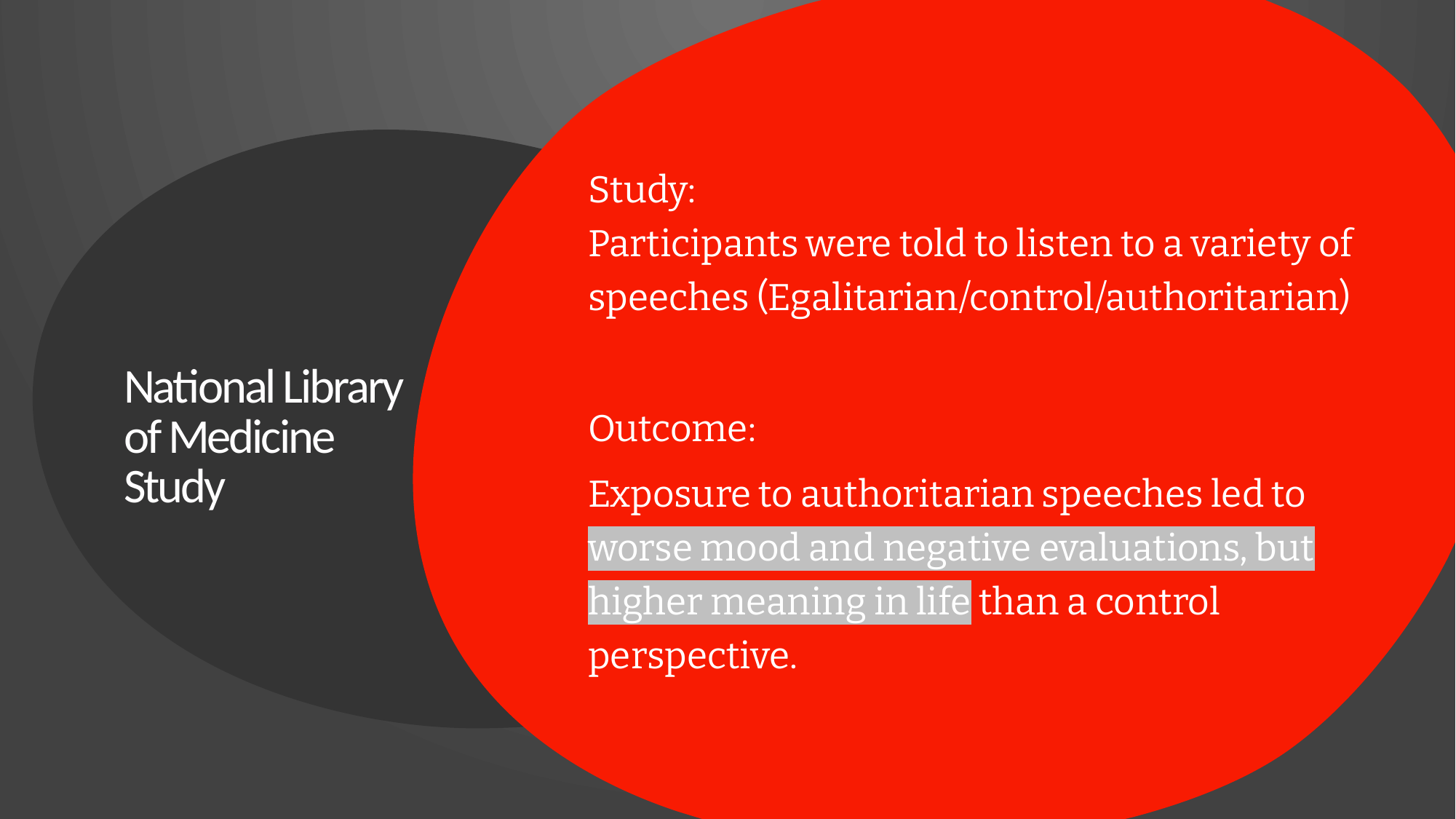

Study:
Participants were told to listen to a variety of speeches (Egalitarian/control/authoritarian)

Outcome:
Exposure to authoritarian speeches led to worse mood and negative evaluations, but higher meaning in life than a control perspective.

# National Library of Medicine Study